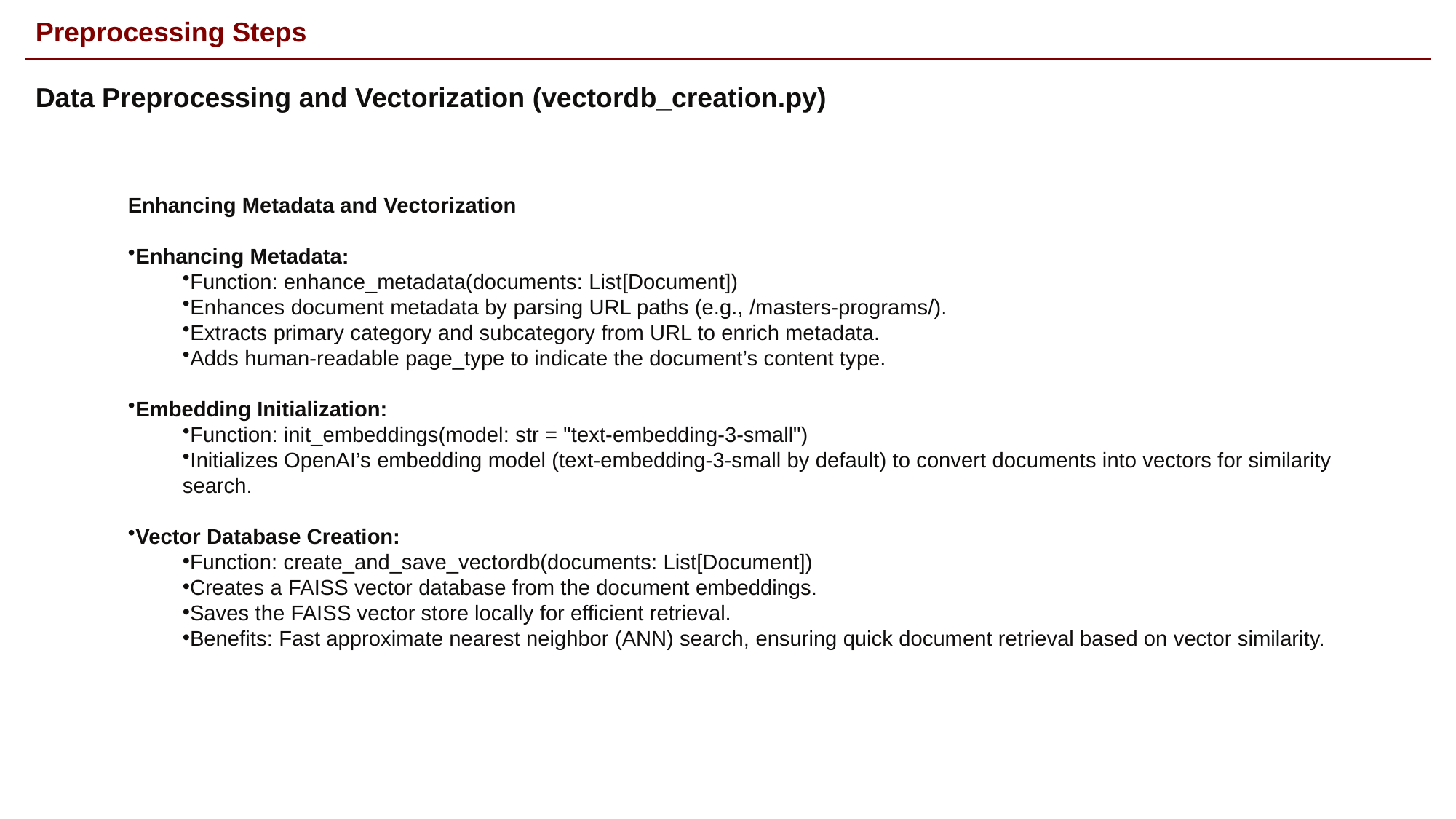

# Preprocessing Steps
Data Preprocessing and Vectorization (vectordb_creation.py)
Enhancing Metadata and Vectorization

Enhancing Metadata:
Function: enhance_metadata(documents: List[Document])
Enhances document metadata by parsing URL paths (e.g., /masters-programs/).
Extracts primary category and subcategory from URL to enrich metadata.
Adds human-readable page_type to indicate the document’s content type.

Embedding Initialization:
Function: init_embeddings(model: str = "text-embedding-3-small")
Initializes OpenAI’s embedding model (text-embedding-3-small by default) to convert documents into vectors for similarity search.

Vector Database Creation:
Function: create_and_save_vectordb(documents: List[Document])
Creates a FAISS vector database from the document embeddings.
Saves the FAISS vector store locally for efficient retrieval.
Benefits: Fast approximate nearest neighbor (ANN) search, ensuring quick document retrieval based on vector similarity.